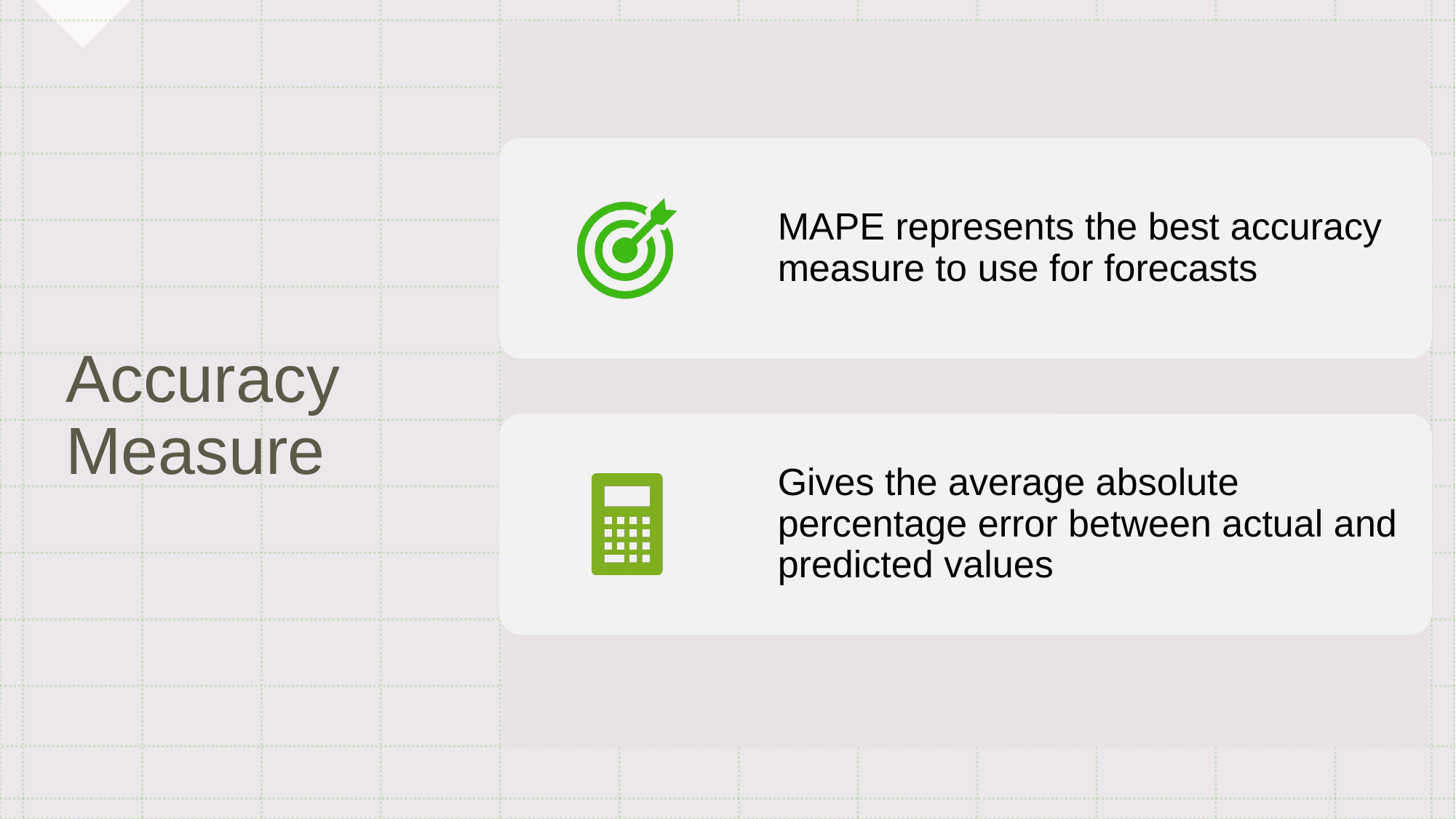

MAPE represents the best accuracy measure to use for forecasts
Gives the average absolute percentage error between actual and predicted values

# Accuracy Measure